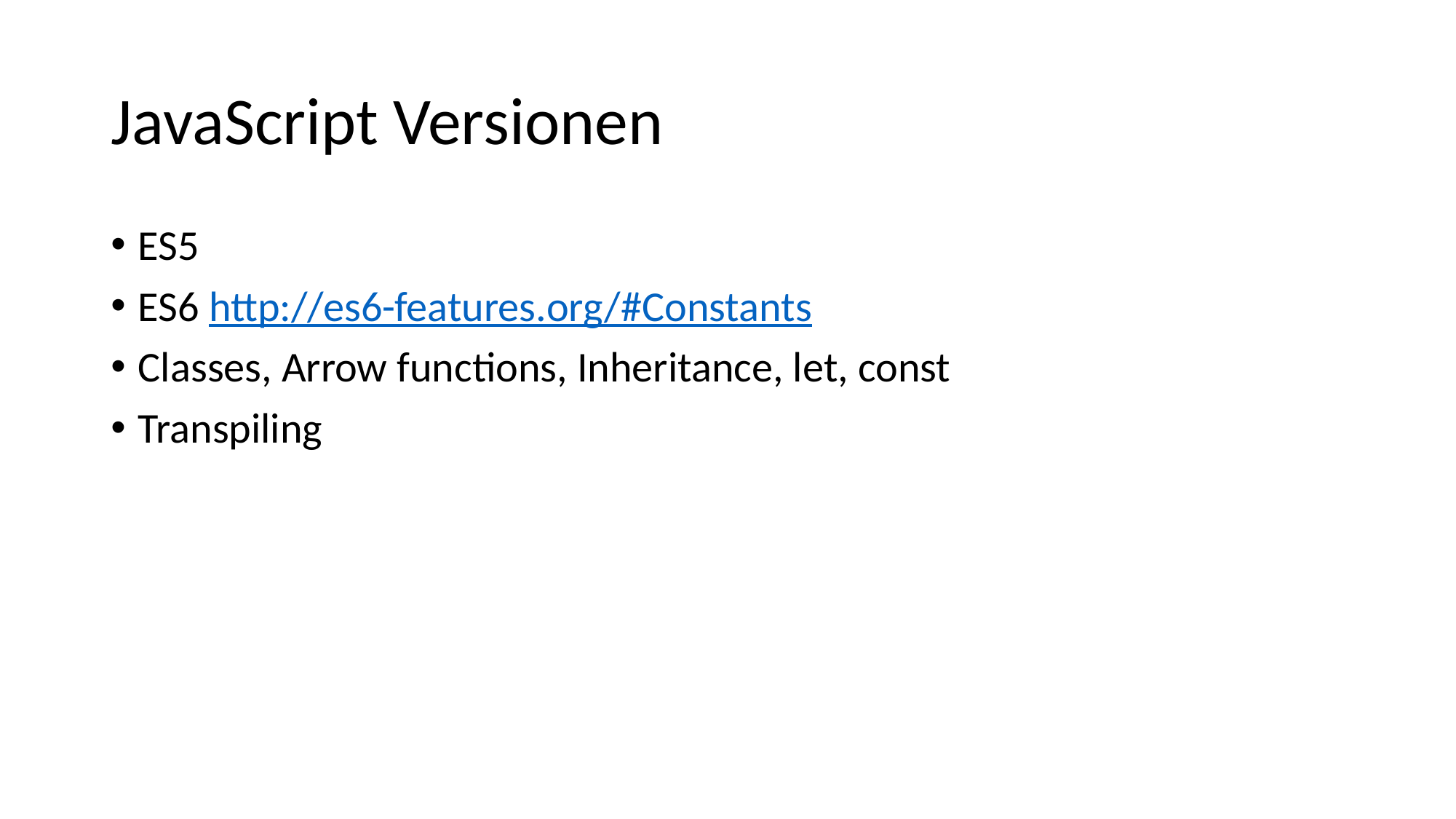

# JavaScript Versionen
ES5
ES6 http://es6-features.org/#Constants
Classes, Arrow functions, Inheritance, let, const
Transpiling